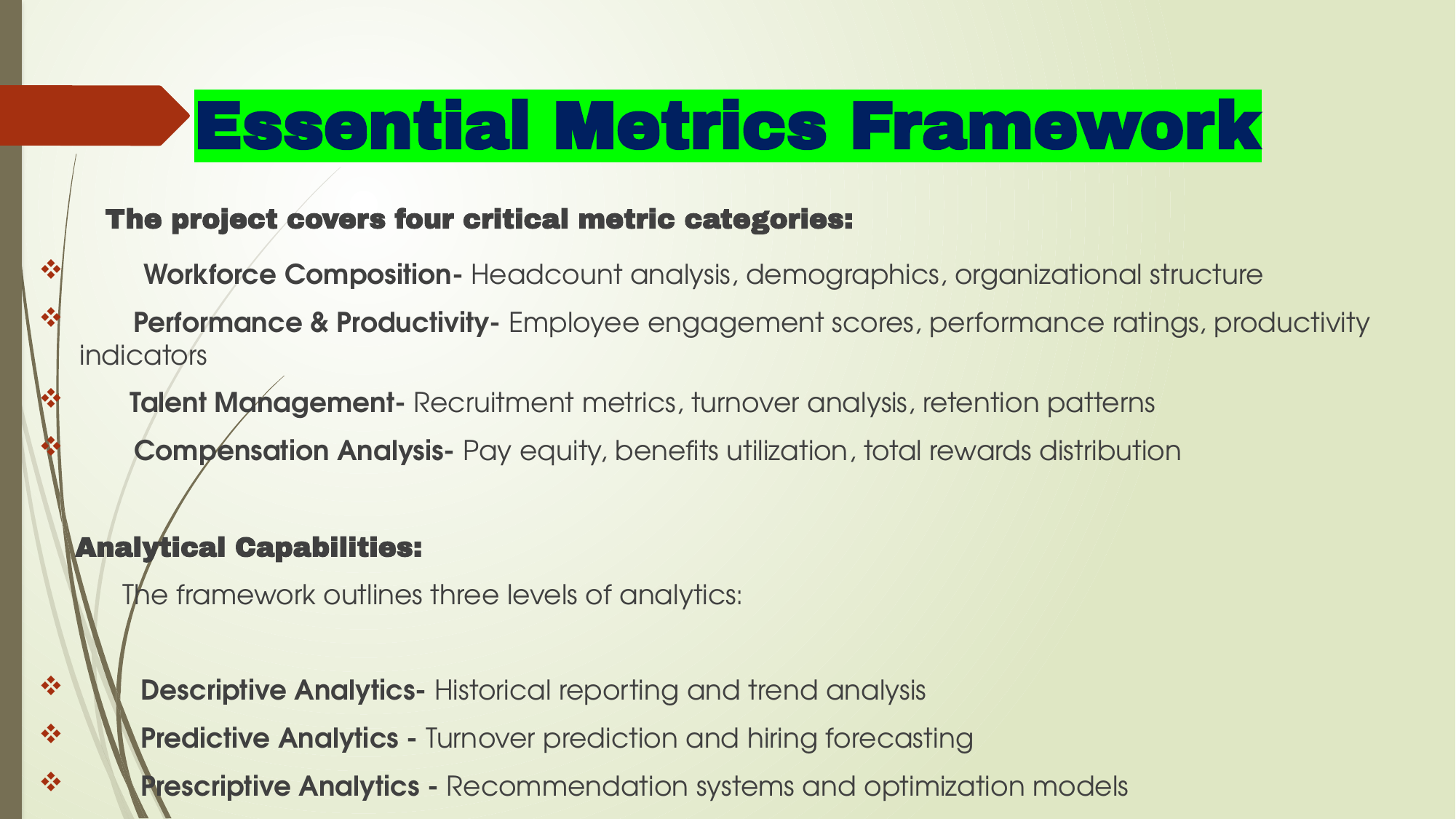

Essential Metrics Framework
   The project covers four critical metric categories:
       Workforce Composition- Headcount analysis, demographics, organizational structure
       Performance & Productivity- Employee engagement scores, performance ratings, productivity indicators
      Talent Management- Recruitment metrics, turnover analysis, retention patterns
      Compensation Analysis- Pay equity, benefits utilization, total rewards distribution

    Analytical Capabilities:
           The framework outlines three levels of analytics:

        Descriptive Analytics- Historical reporting and trend analysis
        Predictive Analytics - Turnover prediction and hiring forecasting
        Prescriptive Analytics - Recommendation systems and optimization models